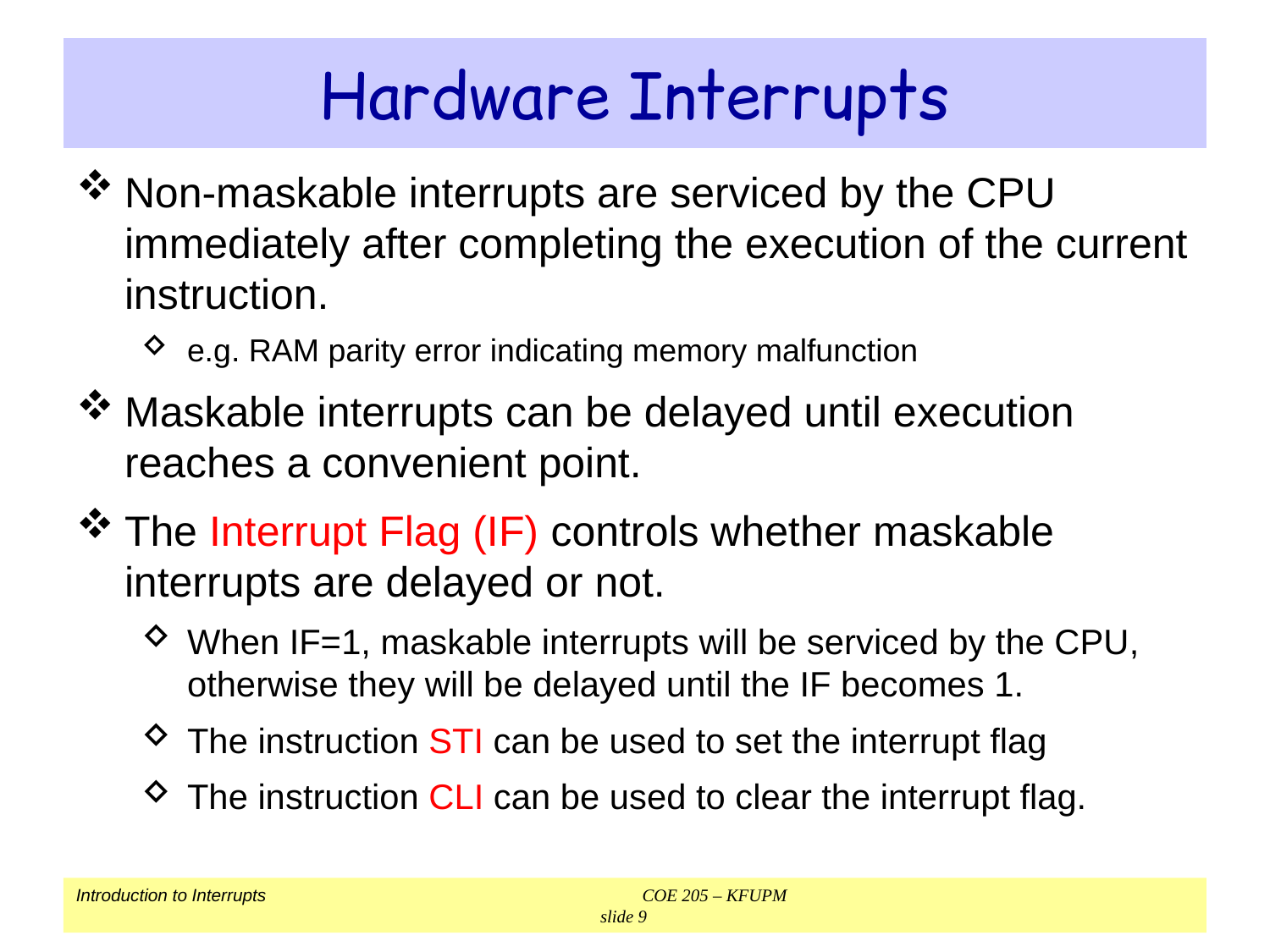

# Hardware Interrupts
Non-maskable interrupts are serviced by the CPU immediately after completing the execution of the current instruction.
e.g. RAM parity error indicating memory malfunction
Maskable interrupts can be delayed until execution reaches a convenient point.
The Interrupt Flag (IF) controls whether maskable interrupts are delayed or not.
When IF=1, maskable interrupts will be serviced by the CPU, otherwise they will be delayed until the IF becomes 1.
The instruction STI can be used to set the interrupt flag
The instruction CLI can be used to clear the interrupt flag.